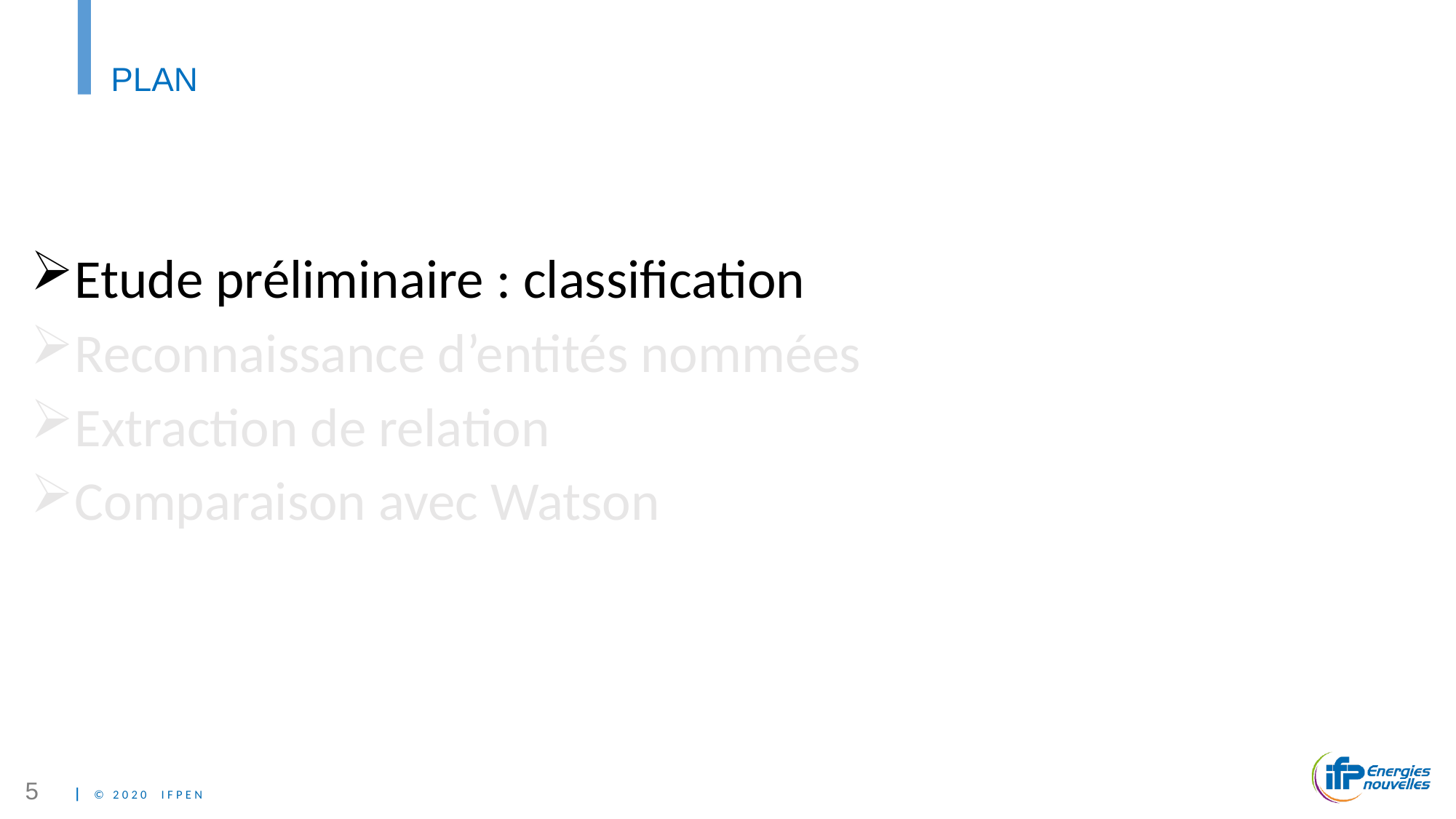

# PLAN

Etude préliminaire : classification
Reconnaissance d’entités nommées
Extraction de relation
Comparaison avec Watson